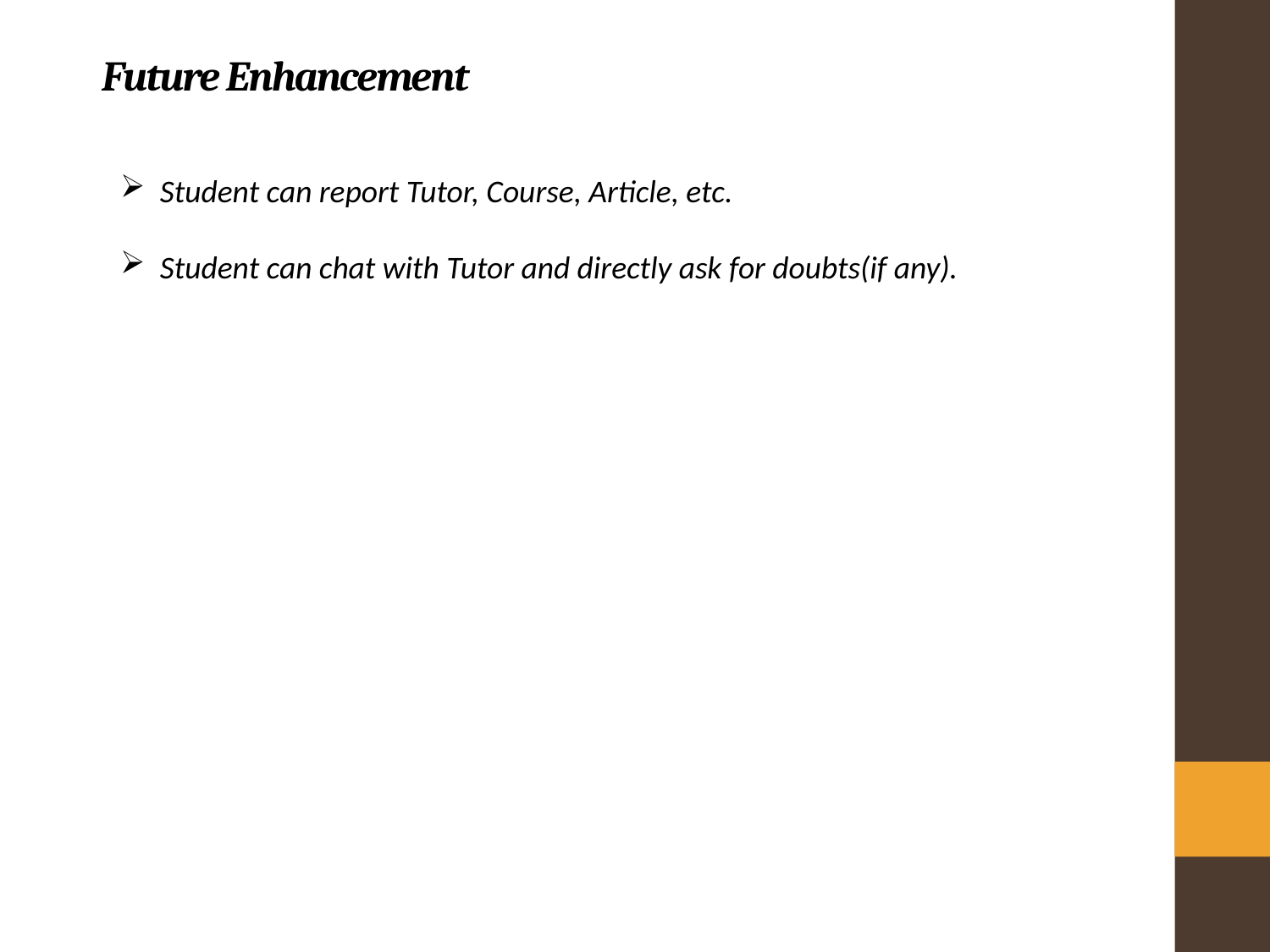

Future Enhancement

Student can report Tutor, Course, Article, etc.

Student can chat with Tutor and directly ask for doubts(if any).